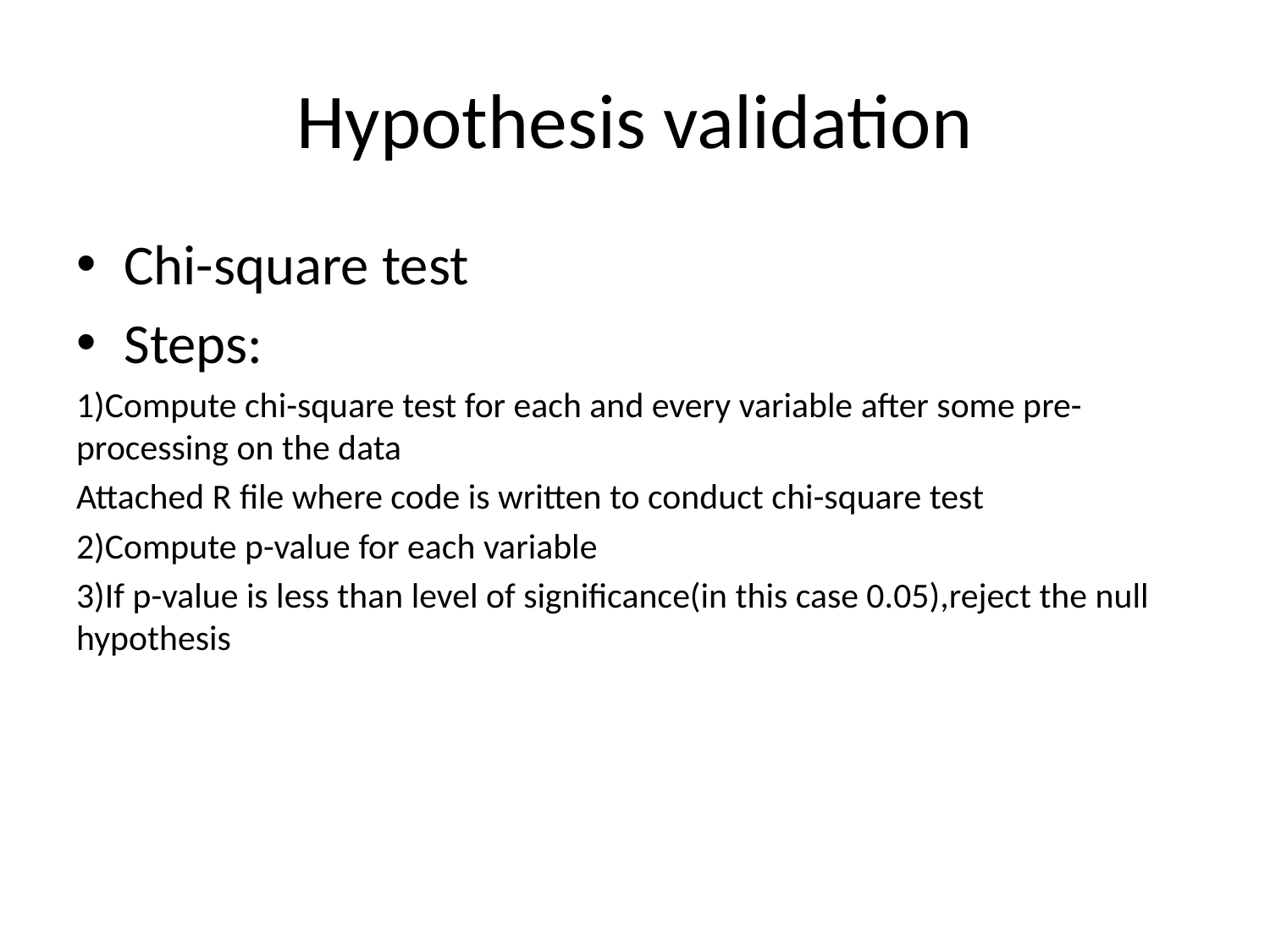

# Hypothesis validation
Chi-square test
Steps:
1)Compute chi-square test for each and every variable after some pre-processing on the data
Attached R file where code is written to conduct chi-square test
2)Compute p-value for each variable
3)If p-value is less than level of significance(in this case 0.05),reject the null hypothesis